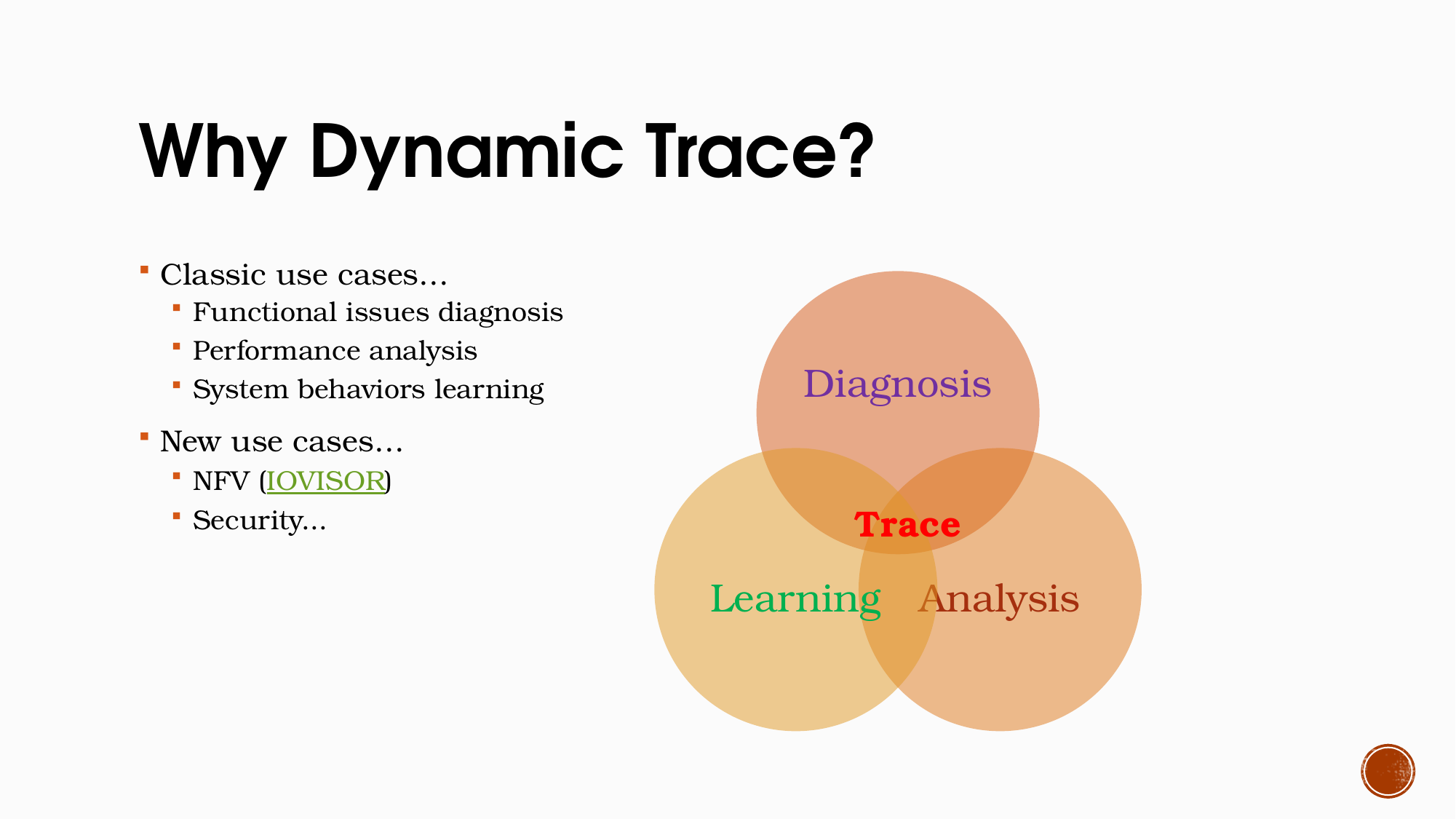

# Why Dynamic Trace?
Classic use cases…
Functional issues diagnosis
Performance analysis
System behaviors learning
New use cases…
NFV (IOVISOR)
Security...
Diagnosis
Analysis
Learning

Trace